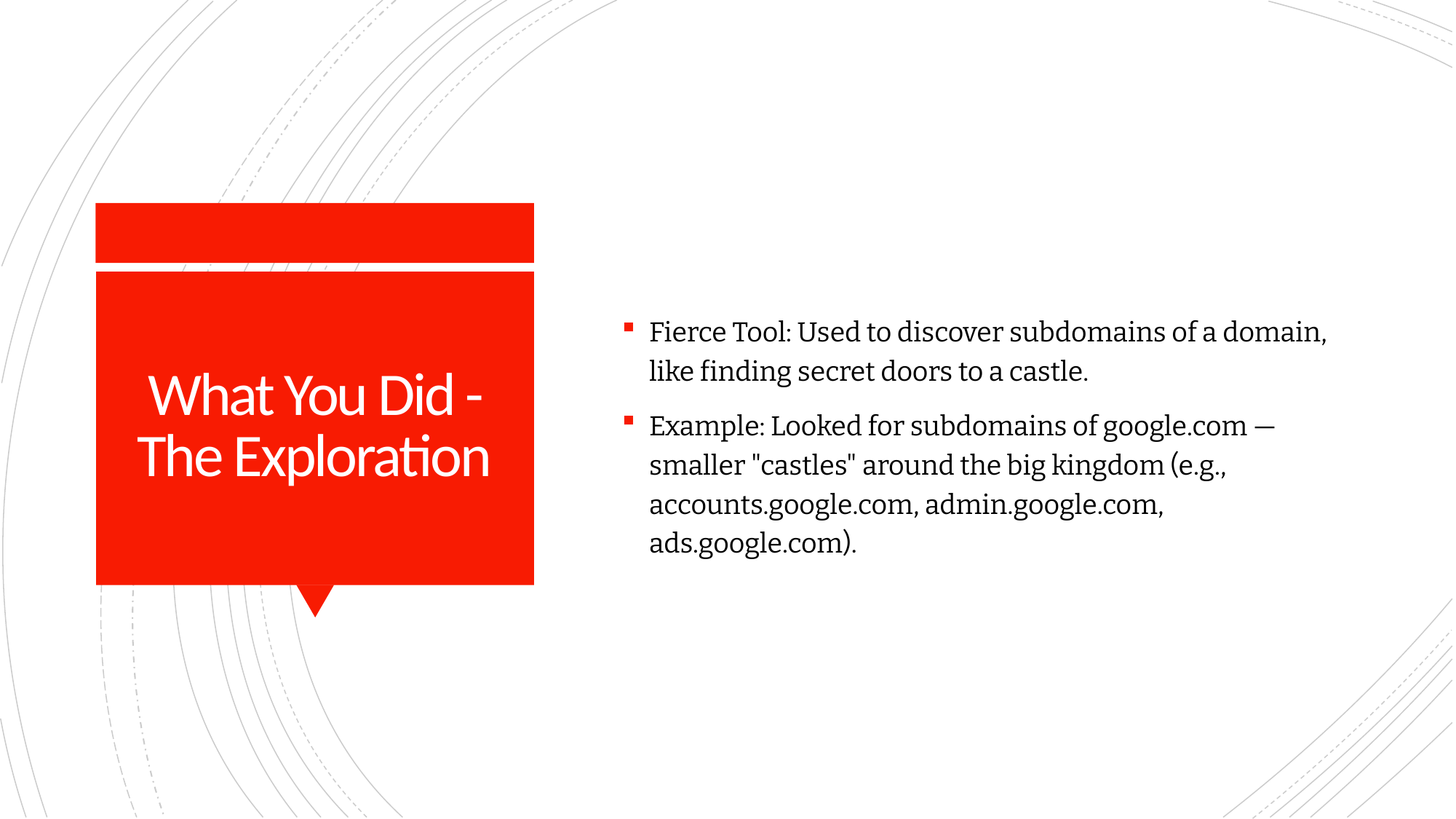

Fierce Tool: Used to discover subdomains of a domain, like finding secret doors to a castle.
Example: Looked for subdomains of google.com — smaller "castles" around the big kingdom (e.g., accounts.google.com, admin.google.com, ads.google.com).
# What You Did - The Exploration